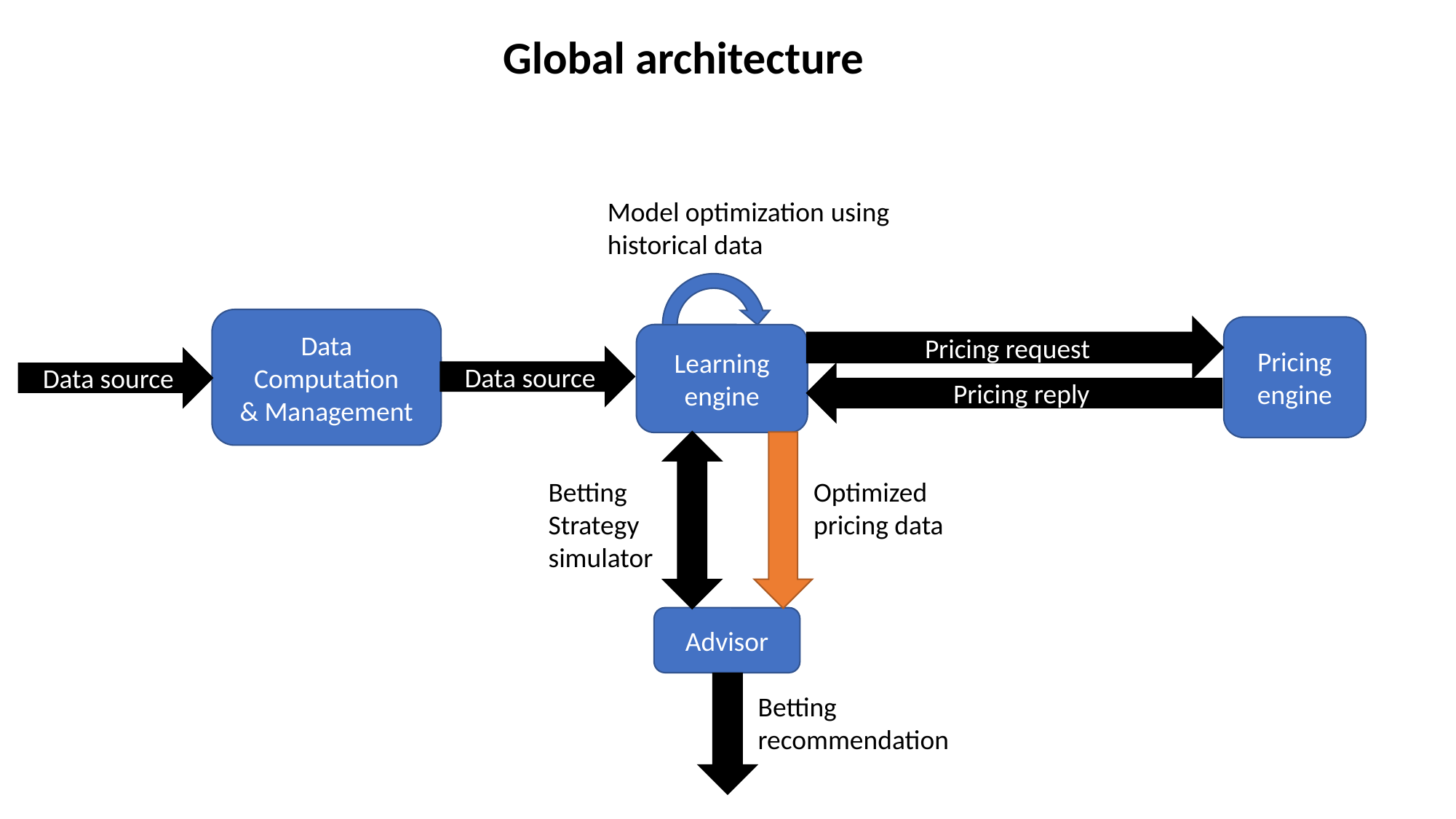

Global architecture
Model optimization using historical data

Data Computation & Management
Pricing engine
Pricing request
Learning engine
Data source
Data source
Pricing reply

Betting Strategy simulator
Optimized pricing data
Advisor

Betting recommendation